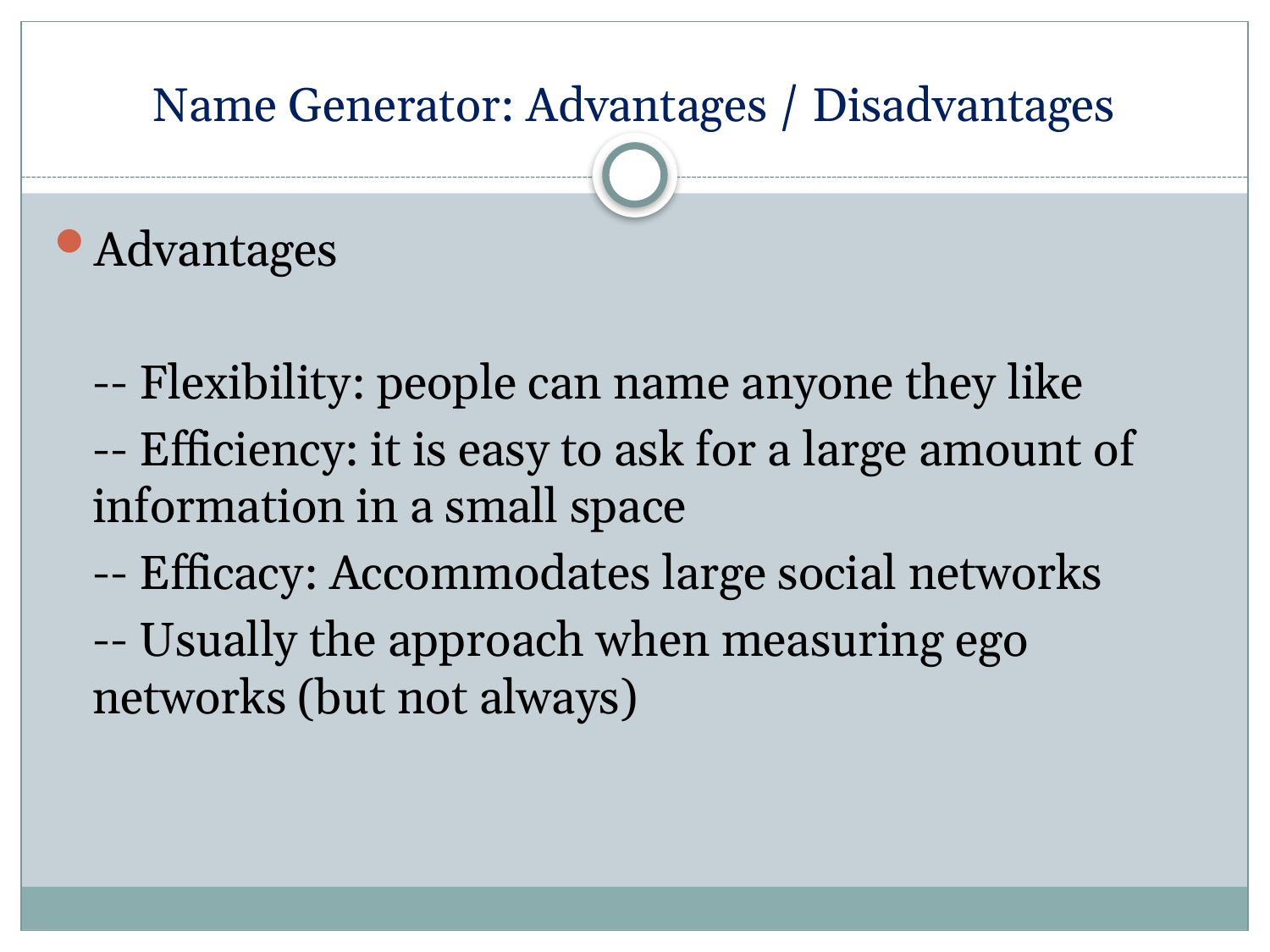

# Name Generator: Advantages / Disadvantages
Advantages

	-- Flexibility: people can name anyone they like
	-- Efficiency: it is easy to ask for a large amount of information in a small space
	-- Efficacy: Accommodates large social networks
	-- Usually the approach when measuring ego networks (but not always)